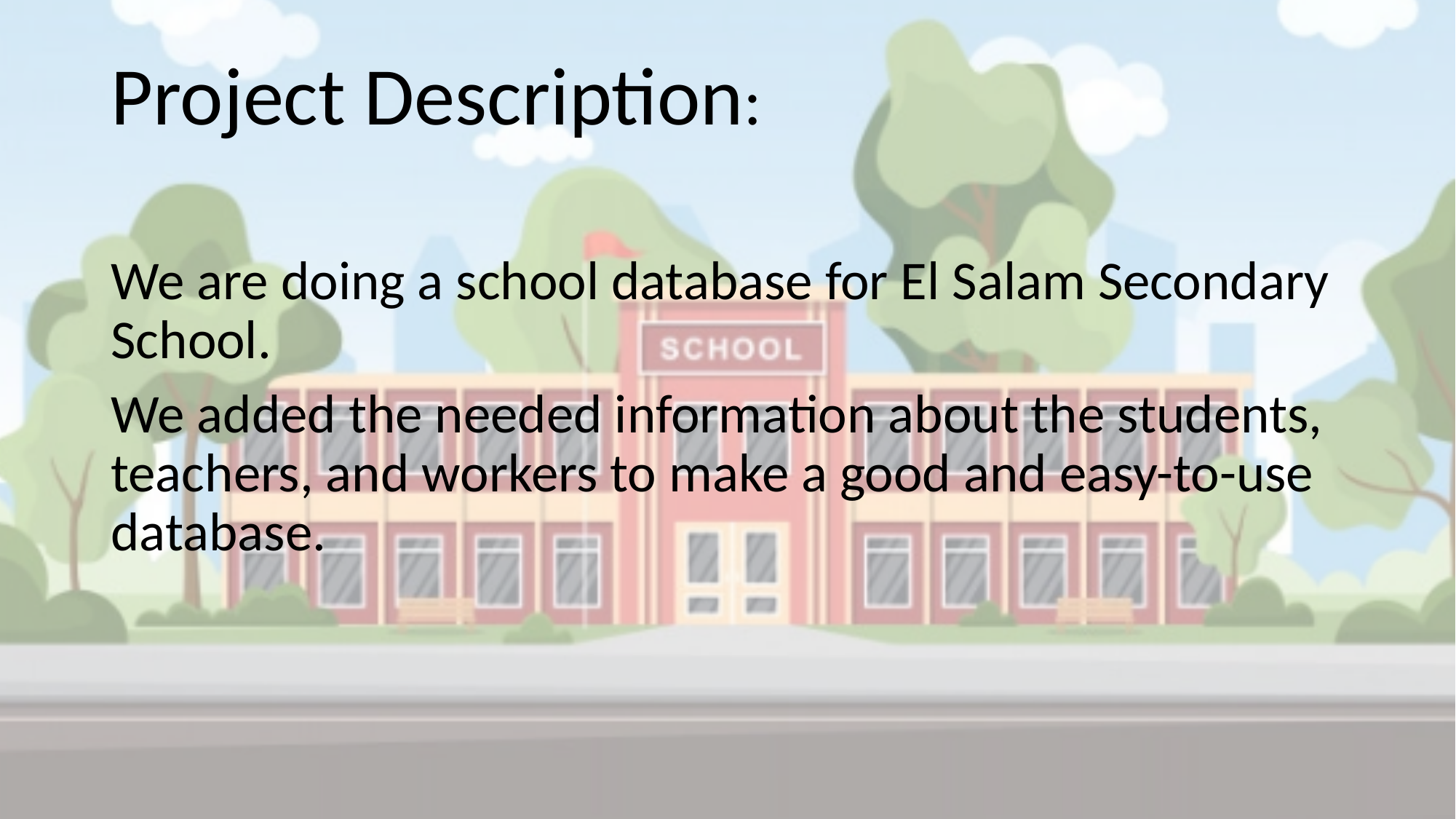

# Project Description:

We are doing a school database for El Salam Secondary School.
We added the needed information about the students, teachers, and workers to make a good and easy-to-use database.